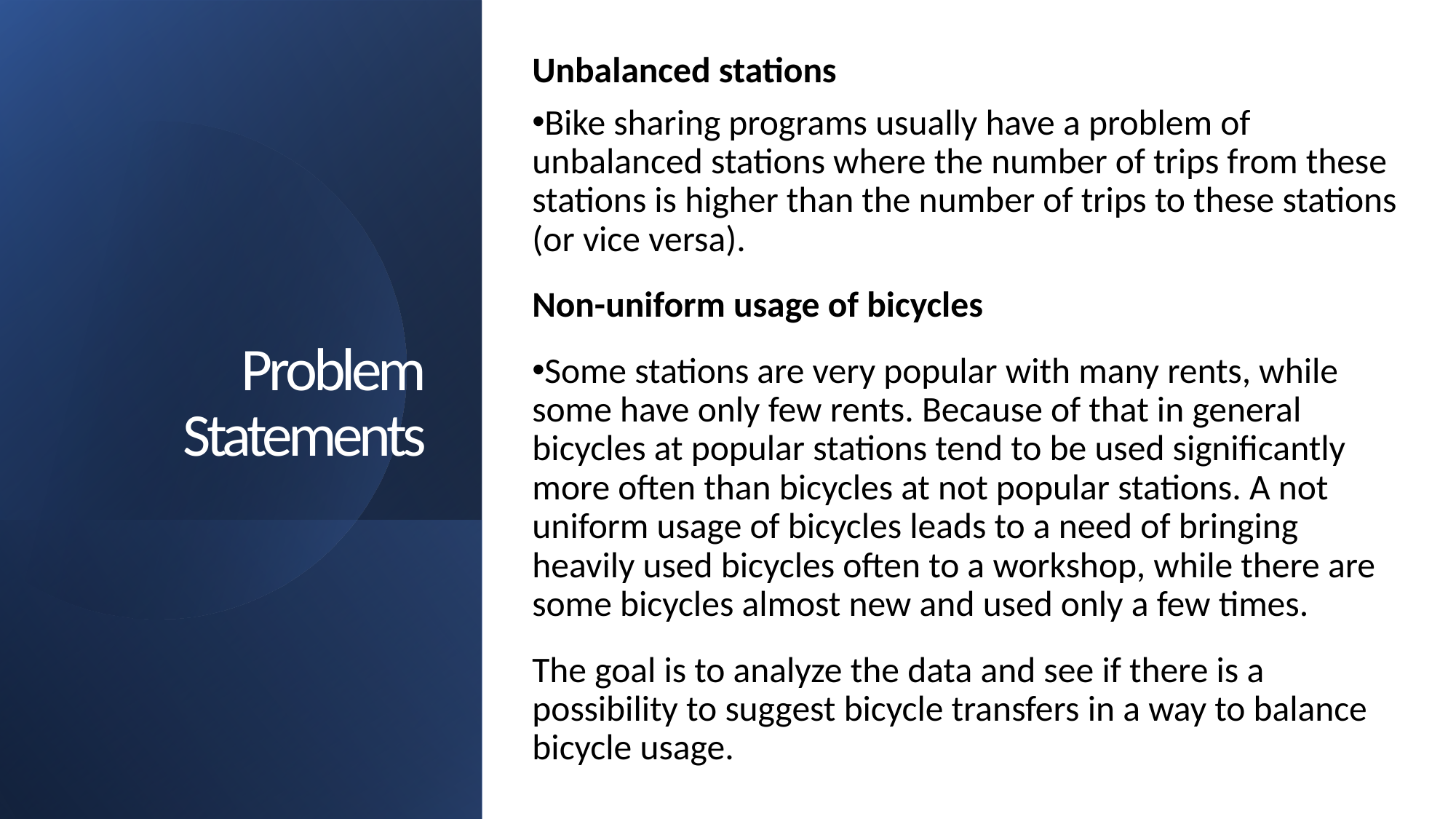

Unbalanced stations
Bike sharing programs usually have a problem of unbalanced stations where the number of trips from these stations is higher than the number of trips to these stations (or vice versa).
Non-uniform usage of bicycles
Some stations are very popular with many rents, while some have only few rents. Because of that in general bicycles at popular stations tend to be used significantly more often than bicycles at not popular stations. A not uniform usage of bicycles leads to a need of bringing heavily used bicycles often to a workshop, while there are some bicycles almost new and used only a few times.
The goal is to analyze the data and see if there is a possibility to suggest bicycle transfers in a way to balance bicycle usage.
# Problem Statements